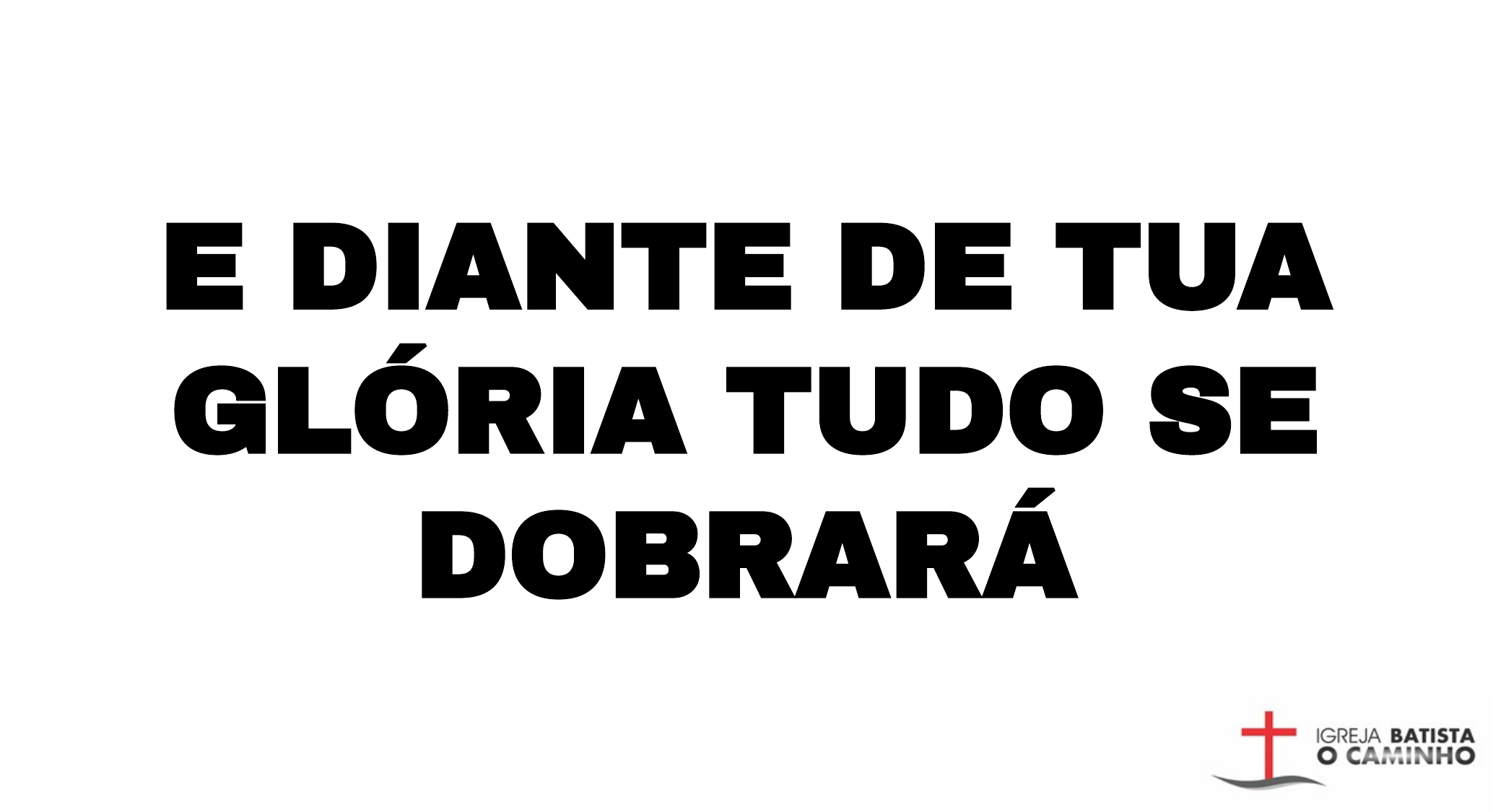

E DIANTE DE TUA GLÓRIA TUDO SE DOBRARÁ